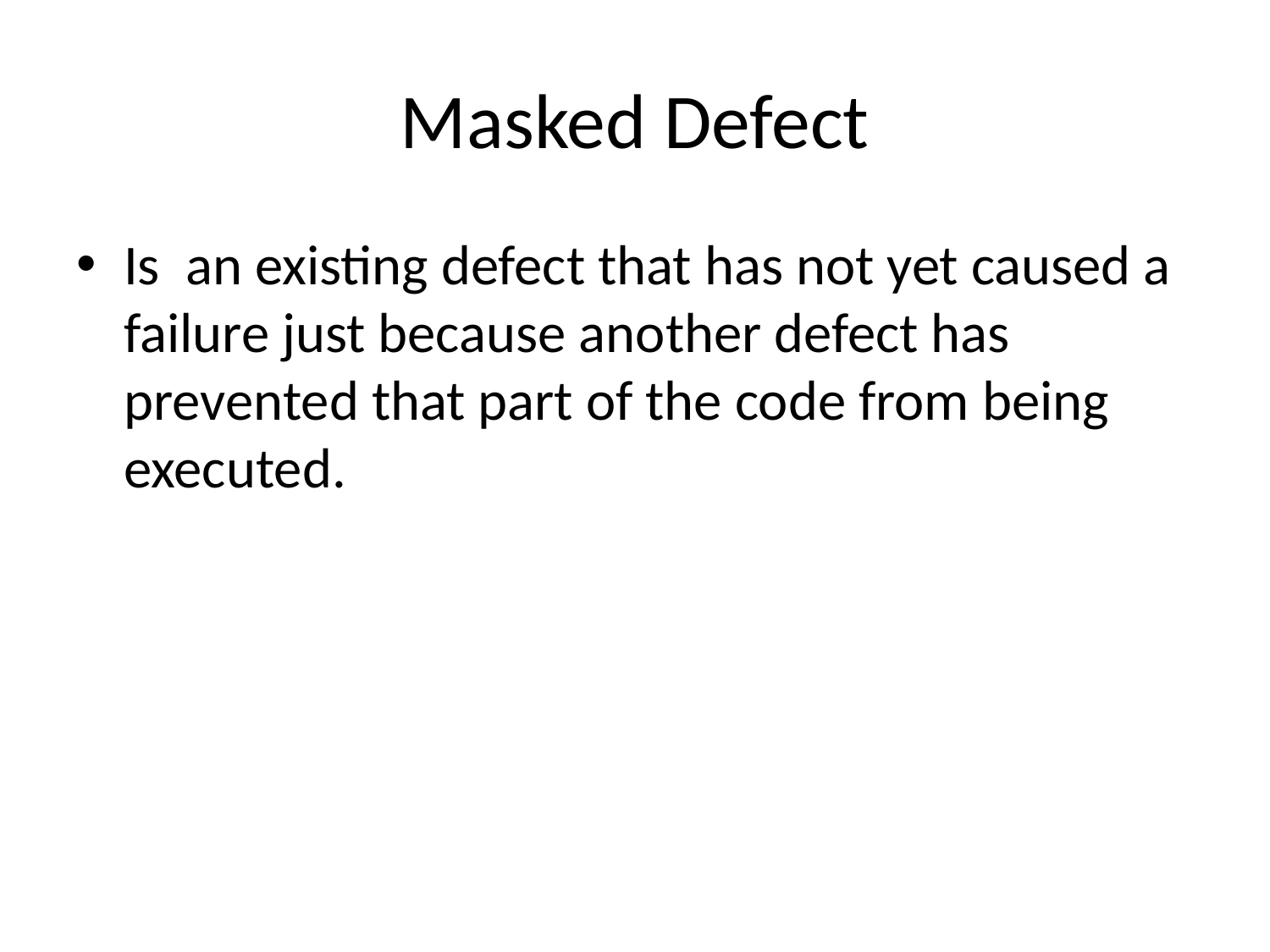

# Masked Defect
Is  an existing defect that has not yet caused a failure just because another defect has prevented that part of the code from being executed.